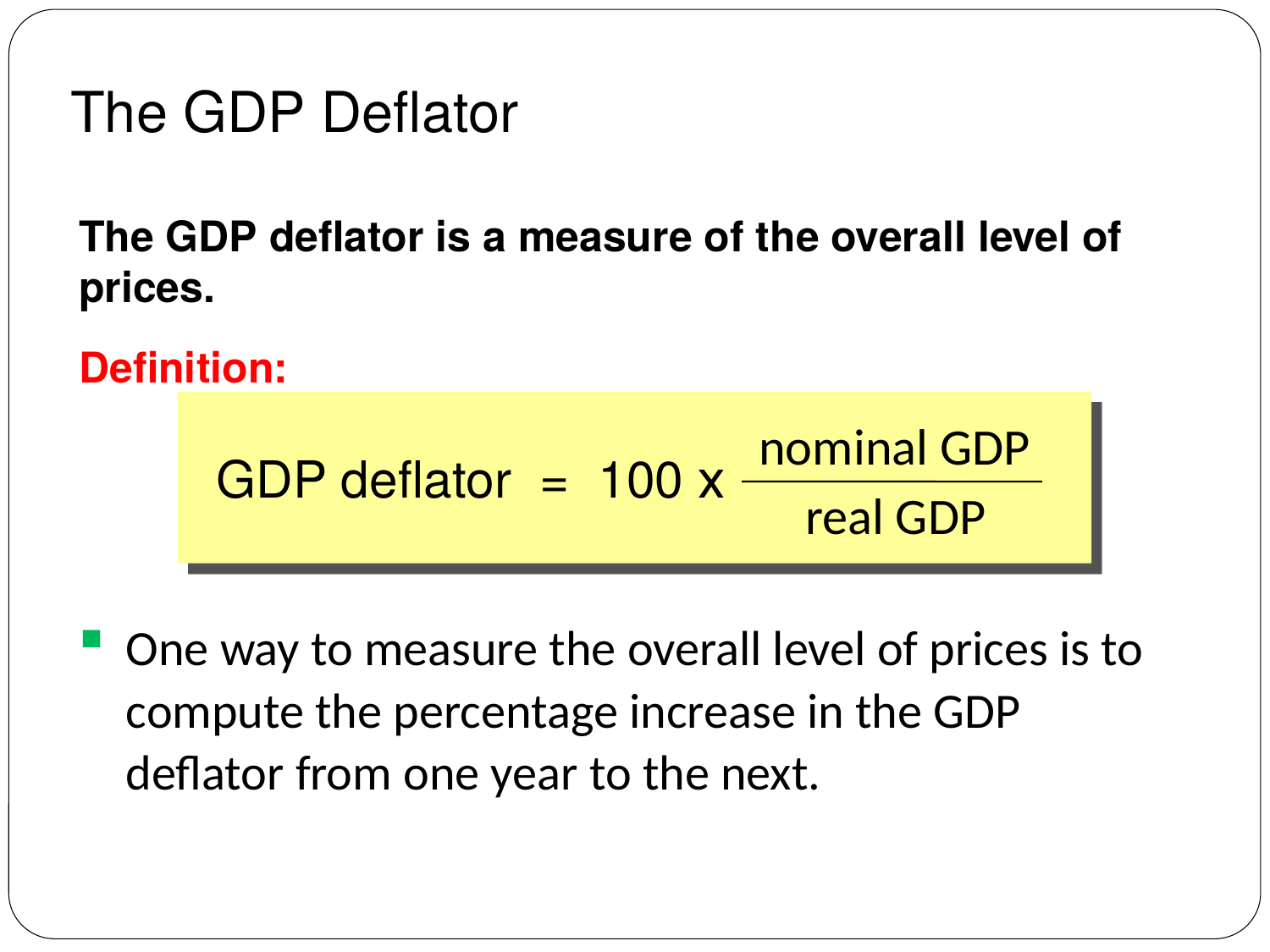

# The GDP Deflator

The GDP deflator is a measure of the overall level of prices.

Definition:
GDP deflator  =  100 x
nominal GDP
real GDP

One way to measure the overall level of prices is to compute the percentage increase in the GDP deflator from one year to the next.